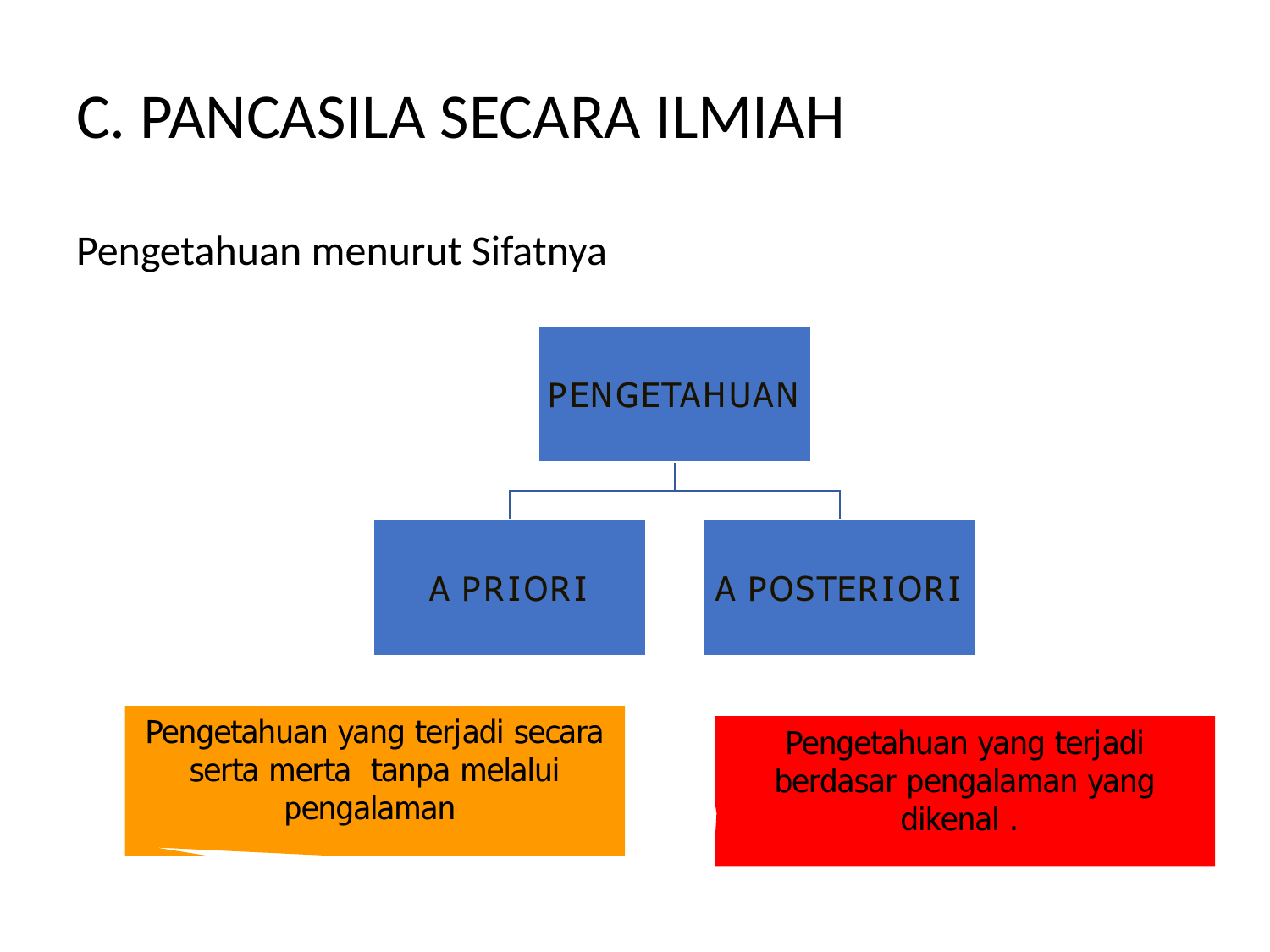

# C. PANCASILA SECARA ILMIAH
Pengetahuan menurut Sifatnya
PENGETAHUAN
A PRIORI
A POSTERIORI
Pengetahuan yang terjadi secara serta merta  tanpa melalui pengalaman
Pengetahuan yang terjadi berdasar pengalaman yang dikenal .